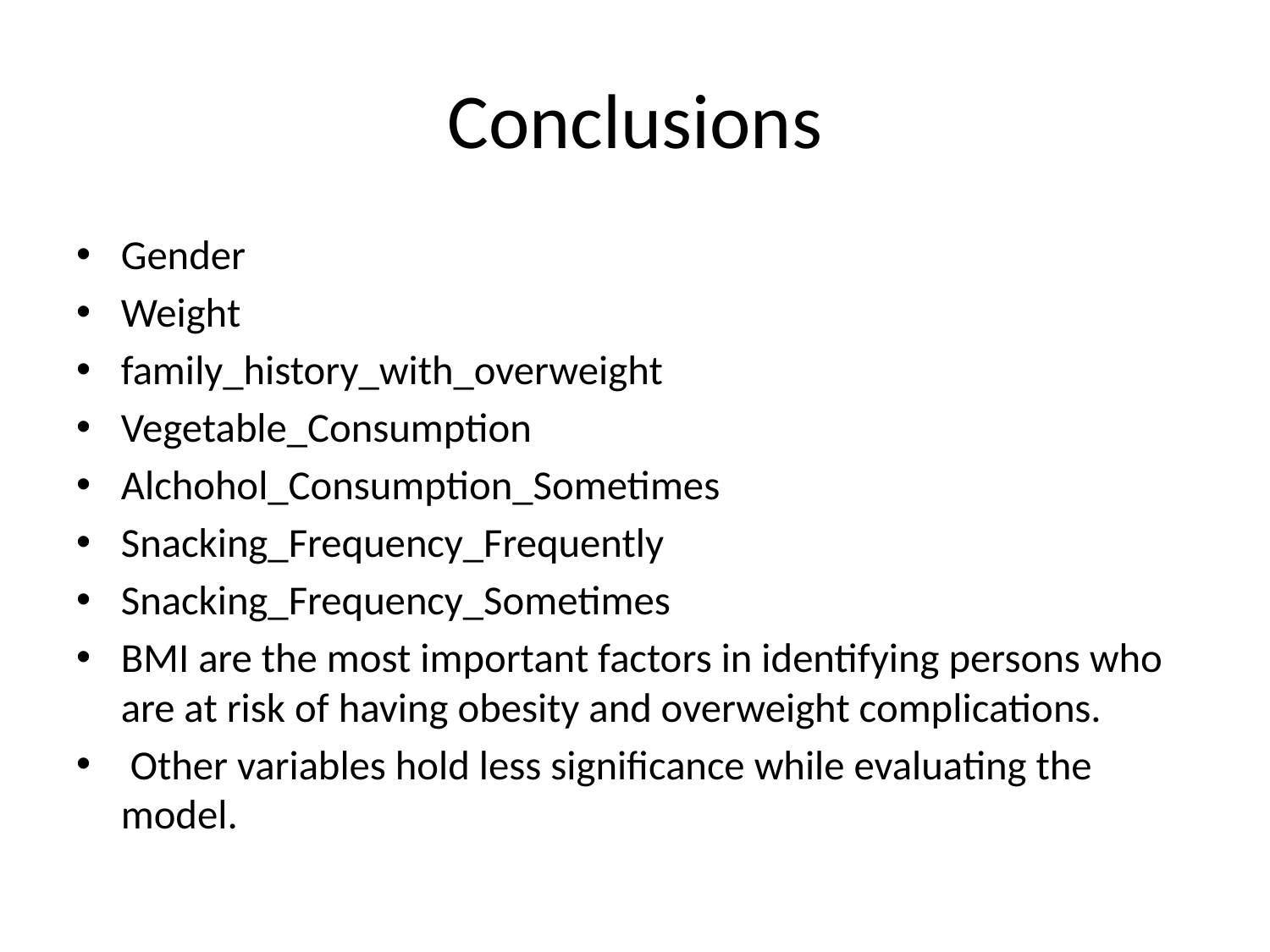

# Conclusions
Gender
Weight
family_history_with_overweight
Vegetable_Consumption
Alchohol_Consumption_Sometimes
Snacking_Frequency_Frequently
Snacking_Frequency_Sometimes
BMI are the most important factors in identifying persons who are at risk of having obesity and overweight complications.
 Other variables hold less significance while evaluating the model.